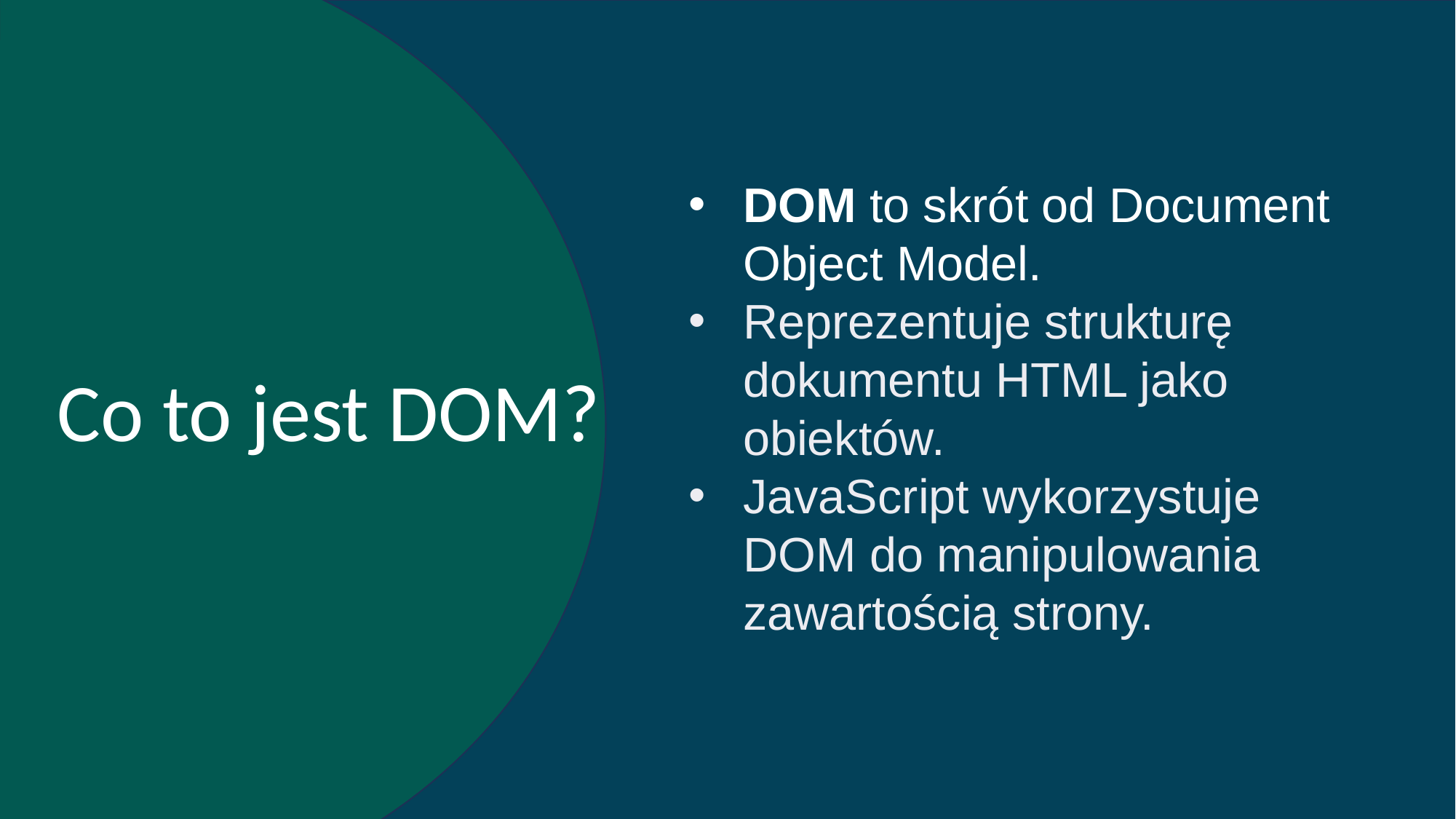

DOM to skrót od Document Object Model.
Reprezentuje strukturę dokumentu HTML jako obiektów.
JavaScript wykorzystuje DOM do manipulowania zawartością strony.
Co to jest DOM?